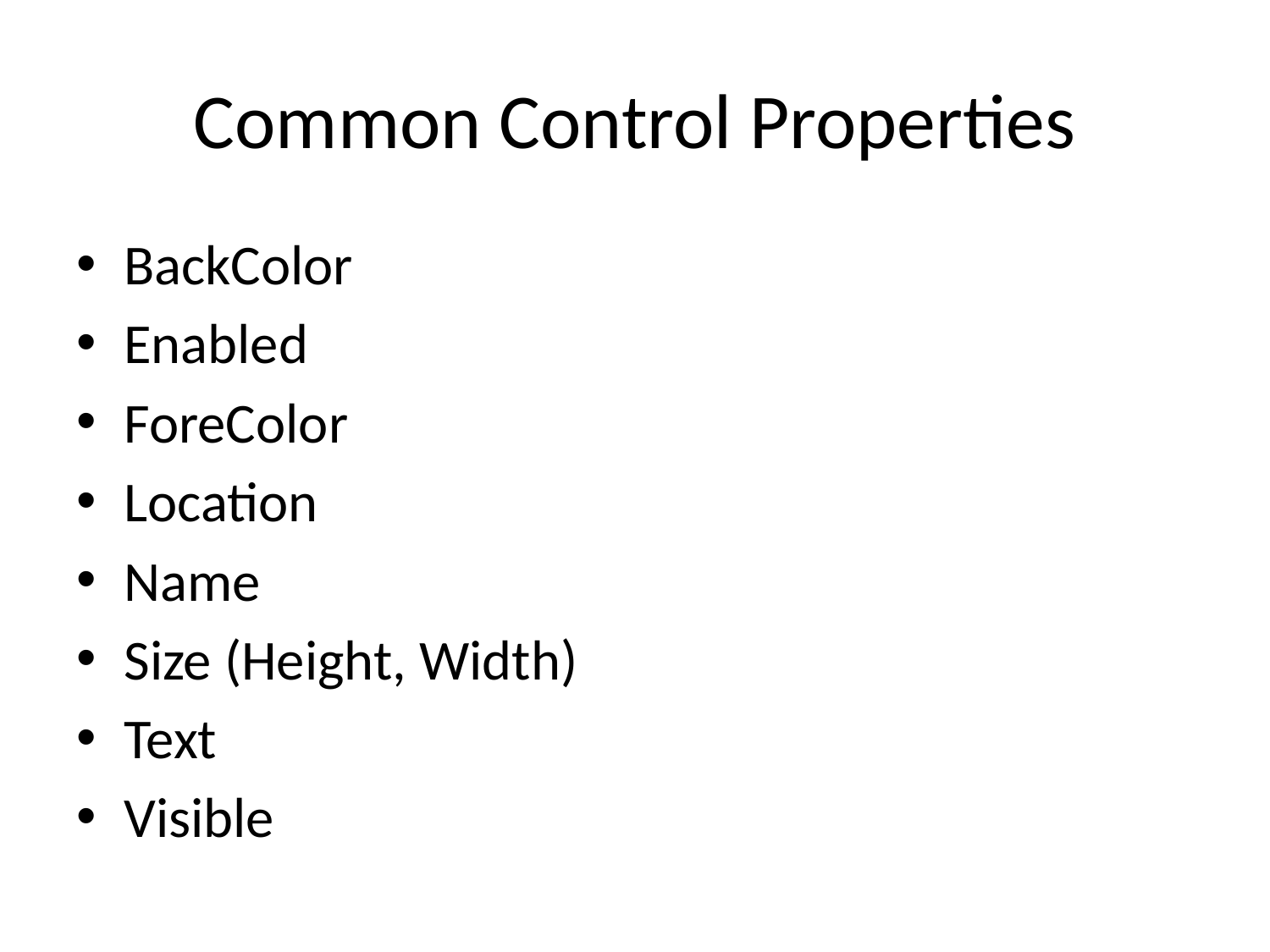

# Common Control Properties
BackColor
Enabled
ForeColor
Location
Name
Size (Height, Width)
Text
Visible

13